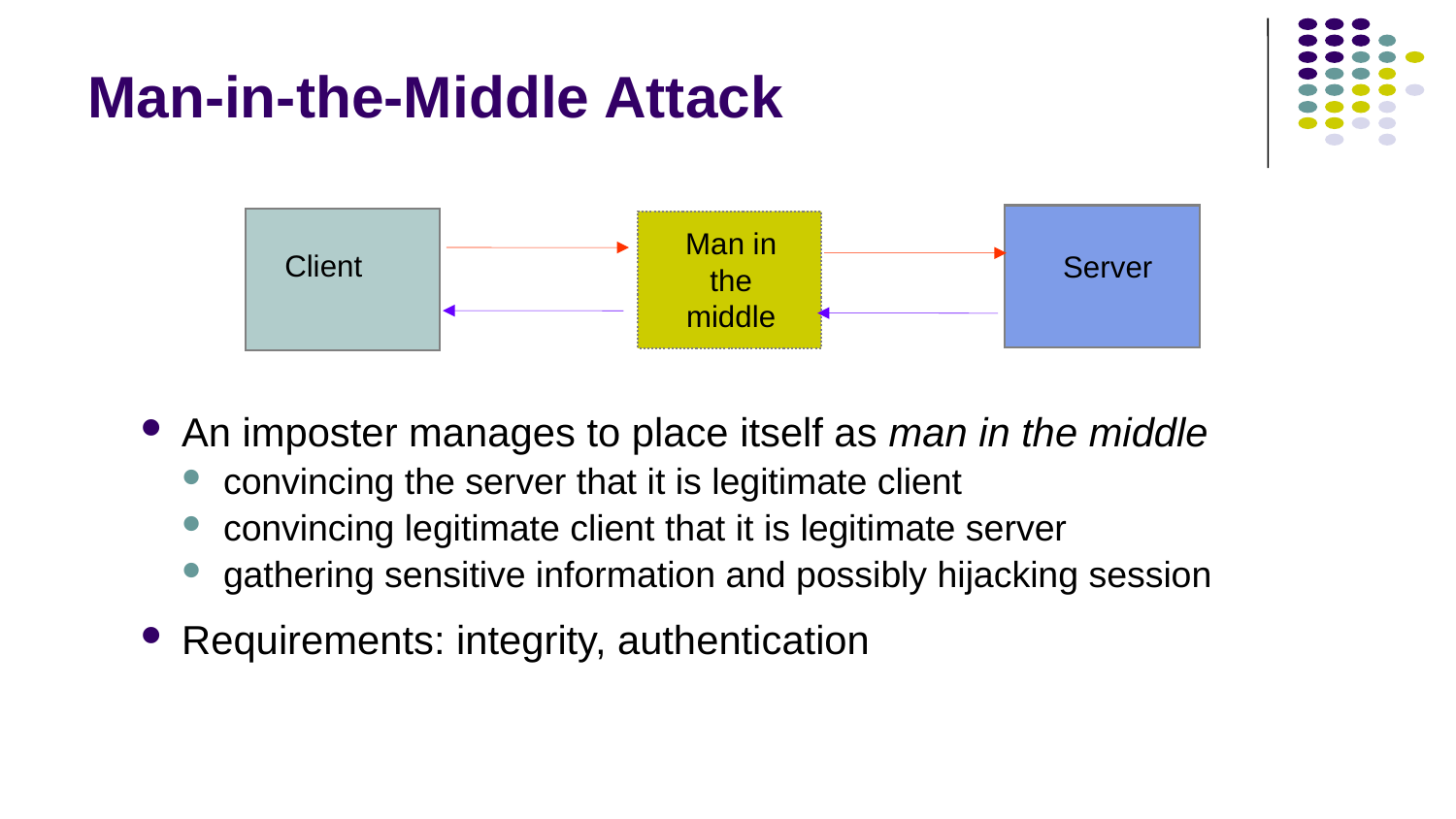

# Man-in-the-Middle Attack

Man in the middle
Client
Server

An imposter manages to place itself as man in the middle
convincing the server that it is legitimate client
convincing legitimate client that it is legitimate server
gathering sensitive information and possibly hijacking session
Requirements: integrity, authentication